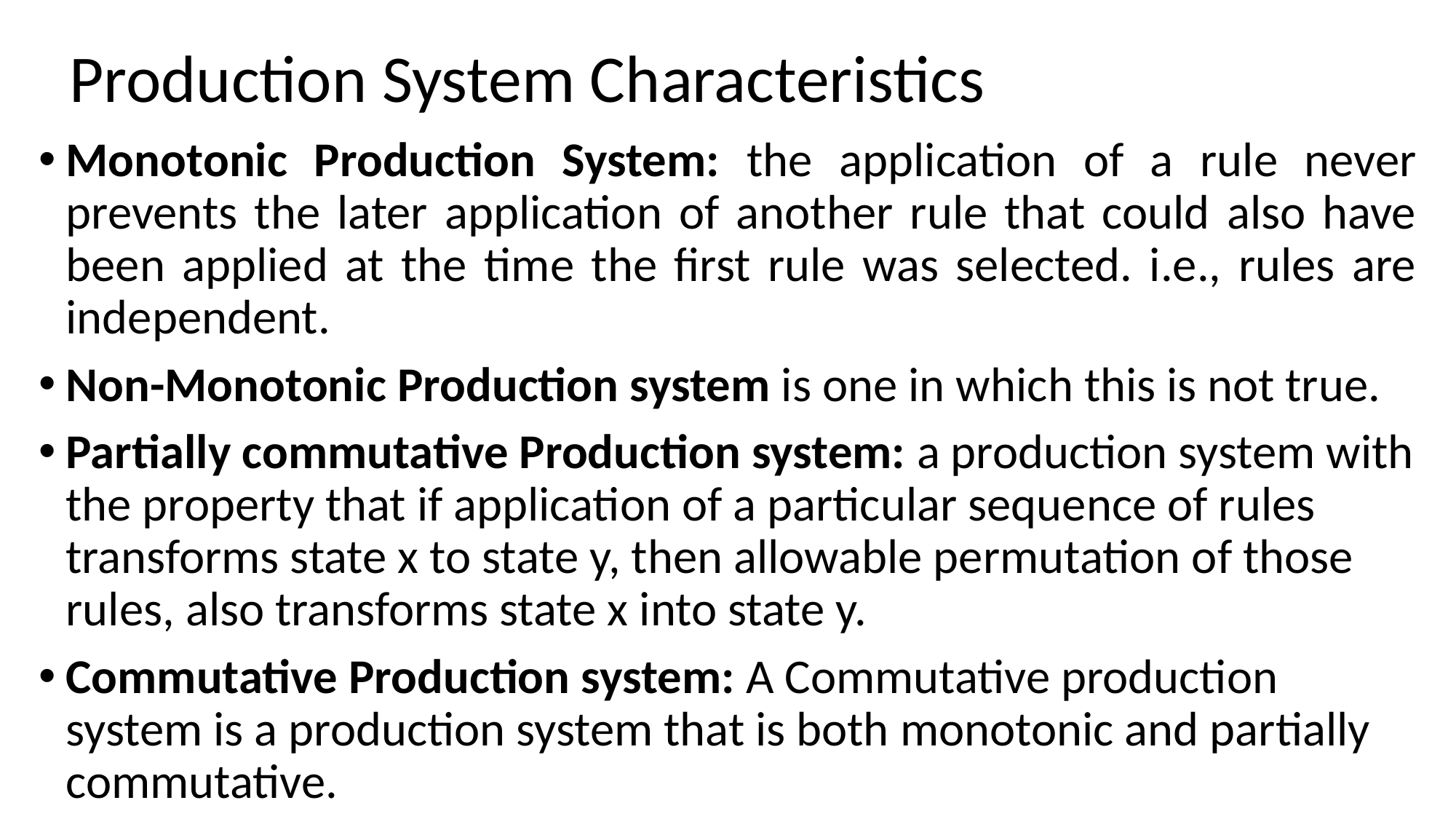

# Production System Characteristics
Monotonic Production System: the application of a rule never prevents the later application of another rule that could also have been applied at the time the first rule was selected. i.e., rules are independent.
Non-Monotonic Production system is one in which this is not true.
Partially commutative Production system: a production system with the property that if application of a particular sequence of rules transforms state x to state y, then allowable permutation of those rules, also transforms state x into state y.
Commutative Production system: A Commutative production system is a production system that is both monotonic and partially commutative.